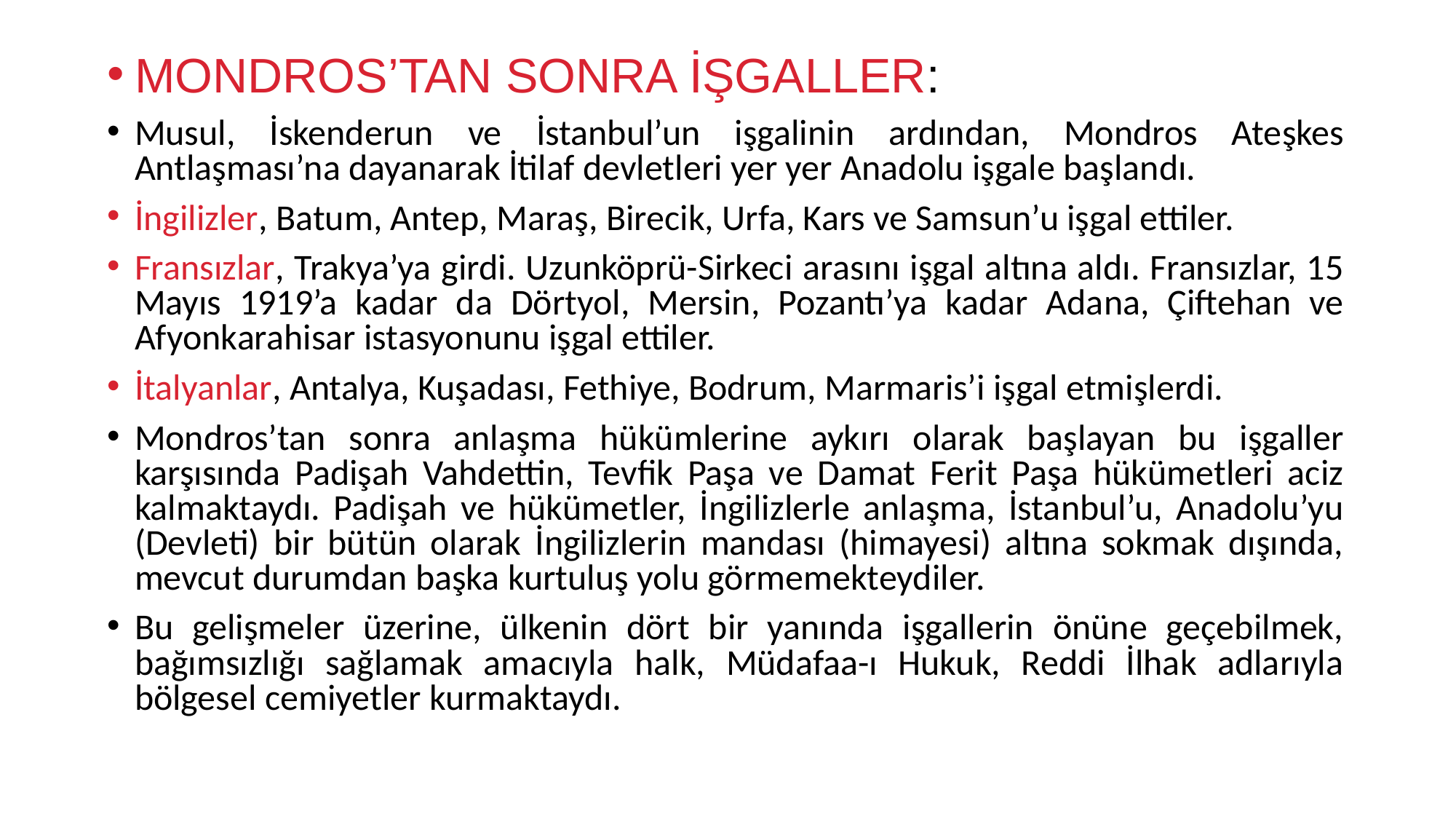

MONDROS’TAN SONRA İŞGALLER:
Musul, İskenderun ve İstanbul’un işgalinin ardından, Mondros Ateşkes Antlaşması’na dayanarak İtilaf devletleri yer yer Anadolu işgale başlandı.
İngilizler, Batum, Antep, Maraş, Birecik, Urfa, Kars ve Samsun’u işgal ettiler.
Fransızlar, Trakya’ya girdi. Uzunköprü-Sirkeci arasını işgal altına aldı. Fransızlar, 15 Mayıs 1919’a kadar da Dörtyol, Mersin, Pozantı’ya kadar Adana, Çiftehan ve Afyonkarahisar istasyonunu işgal ettiler.
İtalyanlar, Antalya, Kuşadası, Fethiye, Bodrum, Marmaris’i işgal etmişlerdi.
Mondros’tan sonra anlaşma hükümlerine aykırı olarak başlayan bu işgaller karşısında Padişah Vahdettin, Tevfik Paşa ve Damat Ferit Paşa hükümetleri aciz kalmaktaydı. Padişah ve hükümetler, İngilizlerle anlaşma, İstanbul’u, Anadolu’yu (Devleti) bir bütün olarak İngilizlerin mandası (himayesi) altına sokmak dışında, mevcut durumdan başka kurtuluş yolu görmemekteydiler.
Bu gelişmeler üzerine, ülkenin dört bir yanında işgallerin önüne geçebilmek, bağımsızlığı sağlamak amacıyla halk, Müdafaa-ı Hukuk, Reddi İlhak adlarıyla bölgesel cemiyetler kurmaktaydı.